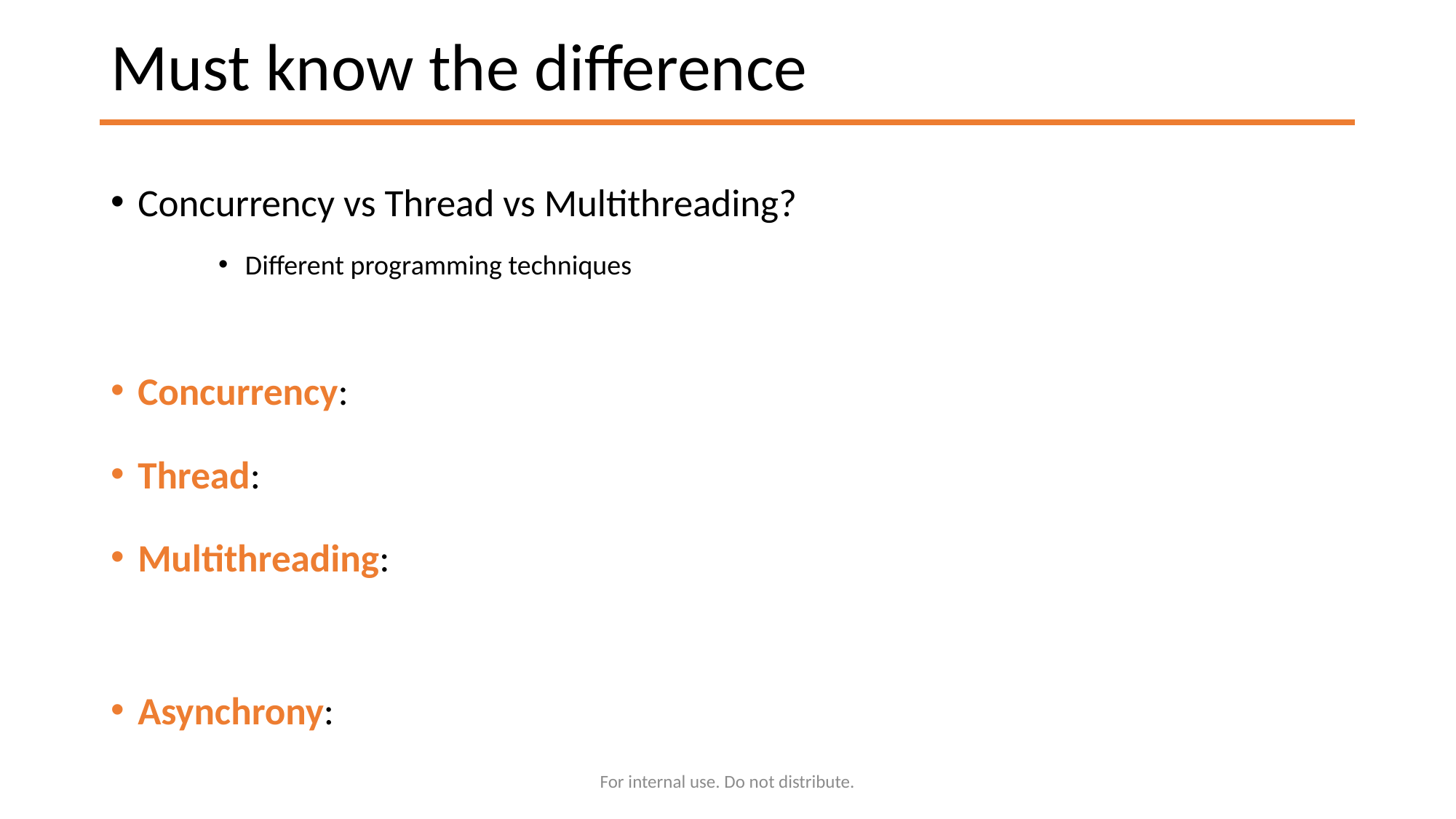

# Must know the difference
Concurrency vs Thread vs Multithreading?
Different programming techniques

Concurrency:
Thread:
Multithreading:
Asynchrony:
For internal use. Do not distribute.